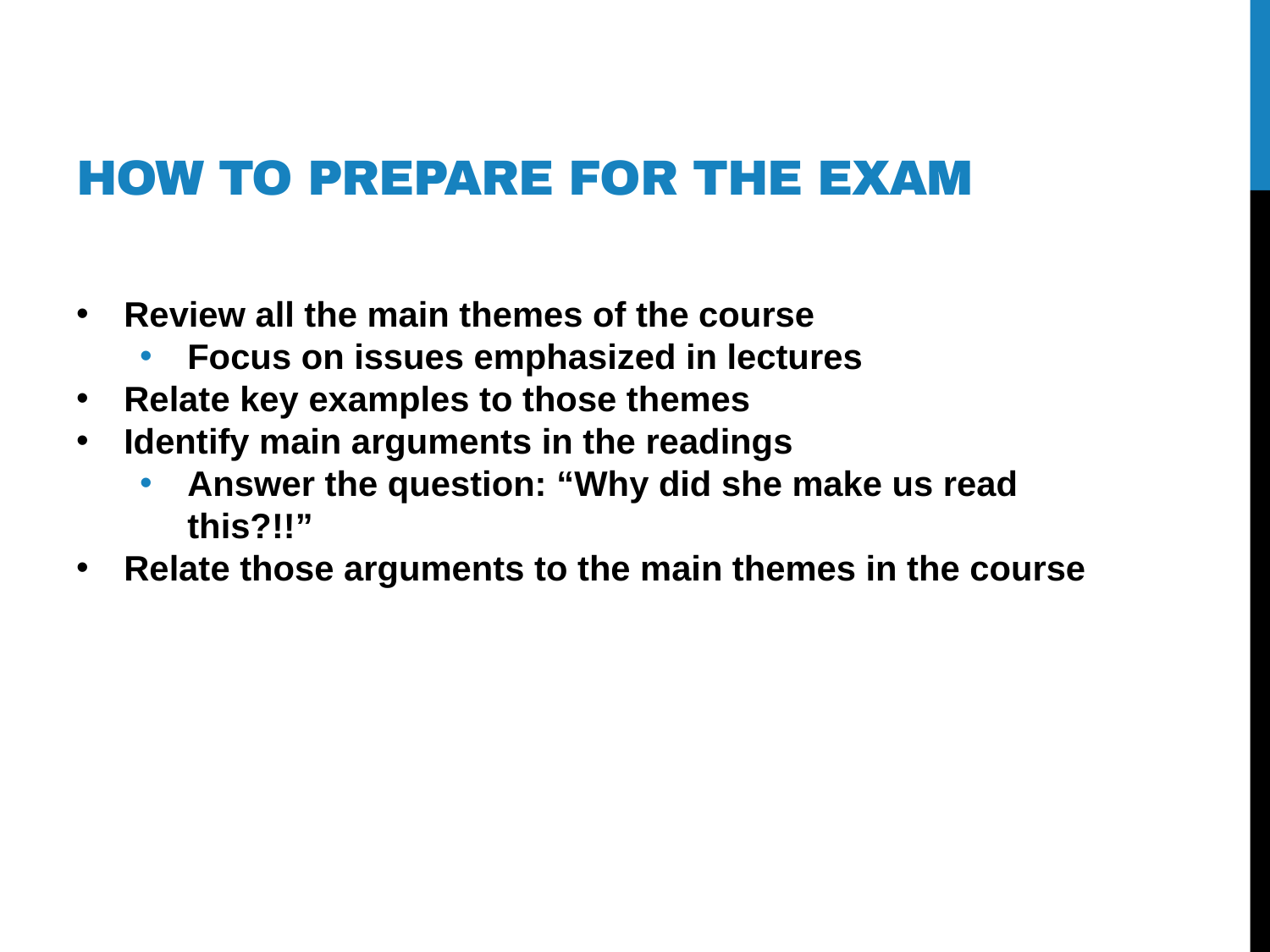

# how to prepare for the exam

Review all the main themes of the course
Focus on issues emphasized in lectures
Relate key examples to those themes
Identify main arguments in the readings
Answer the question: “Why did she make us read this?!!”
Relate those arguments to the main themes in the course